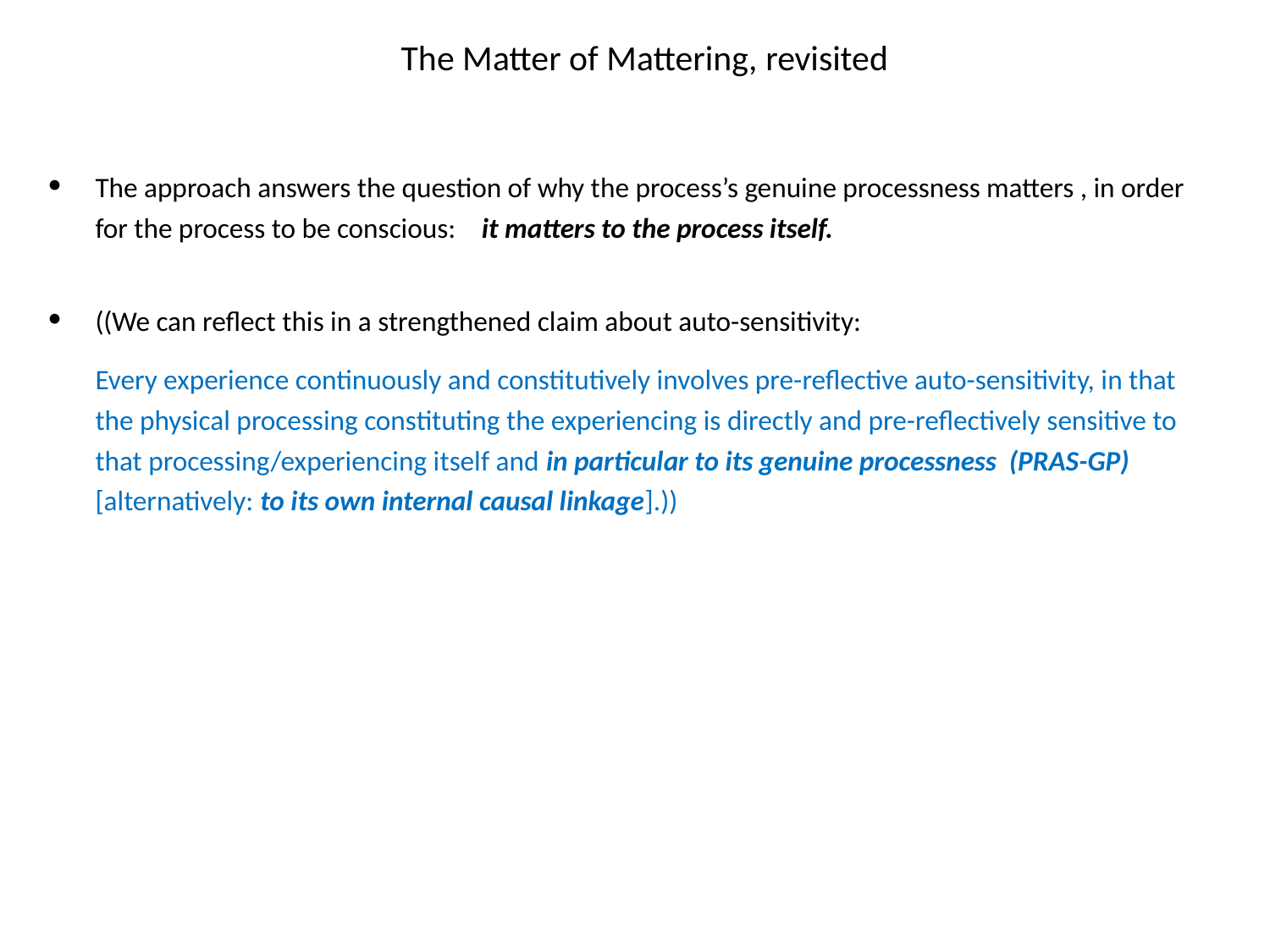

# The Matter of Mattering, revisited
The approach answers the question of why the process’s genuine processness matters , in order for the process to be conscious:    it matters to the process itself.
((We can reflect this in a strengthened claim about auto-sensitivity:
Every experience continuously and constitutively involves pre-reflective auto-sensitivity, in that the physical processing constituting the experiencing is directly and pre-reflectively sensitive to that processing/experiencing itself and in particular to its genuine processness  (PRAS-GP) [alternatively: to its own internal causal linkage].))